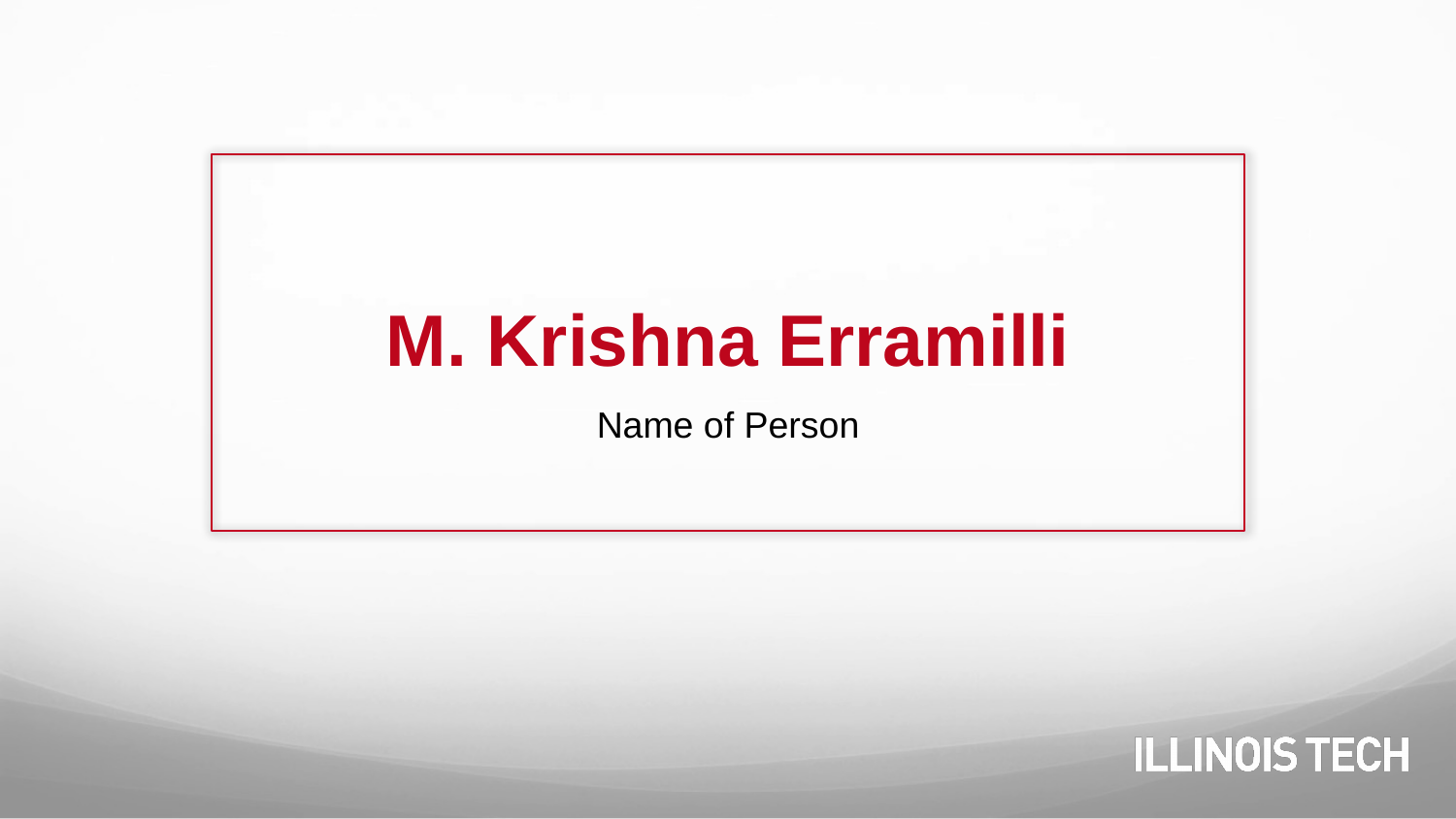

# M. Krishna Erramilli
Name of Person